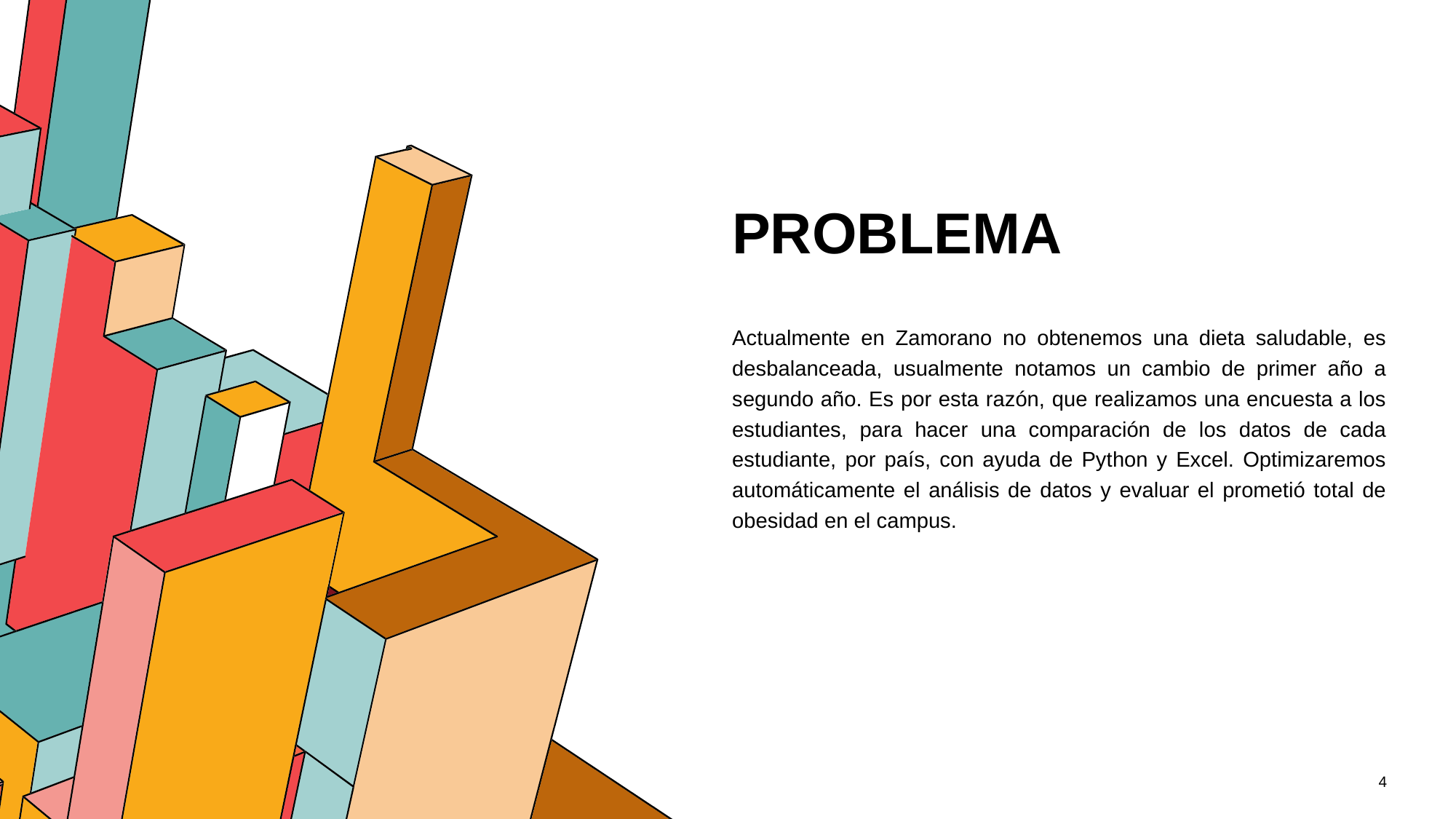

# Problema
Actualmente en Zamorano no obtenemos una dieta saludable, es desbalanceada, usualmente notamos un cambio de primer año a segundo año. Es por esta razón, que realizamos una encuesta a los estudiantes, para hacer una comparación de los datos de cada estudiante, por país, con ayuda de Python y Excel. Optimizaremos automáticamente el análisis de datos y evaluar el prometió total de obesidad en el campus.
4